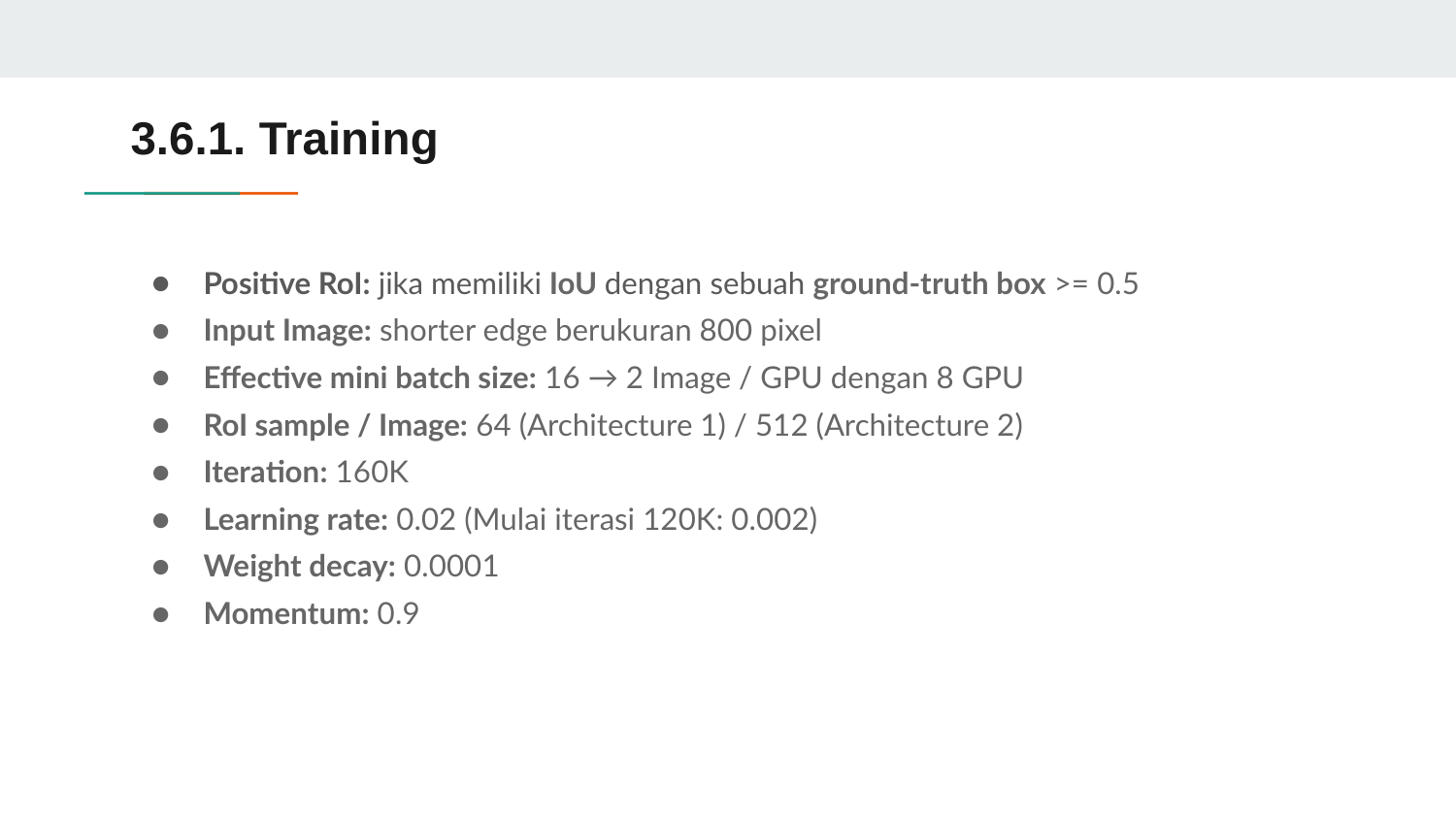

# 3.6.1. Training
Positive RoI: jika memiliki IoU dengan sebuah ground-truth box >= 0.5
Input Image: shorter edge berukuran 800 pixel
Effective mini batch size: 16 → 2 Image / GPU dengan 8 GPU
RoI sample / Image: 64 (Architecture 1) / 512 (Architecture 2)
Iteration: 160K
Learning rate: 0.02 (Mulai iterasi 120K: 0.002)
Weight decay: 0.0001
Momentum: 0.9